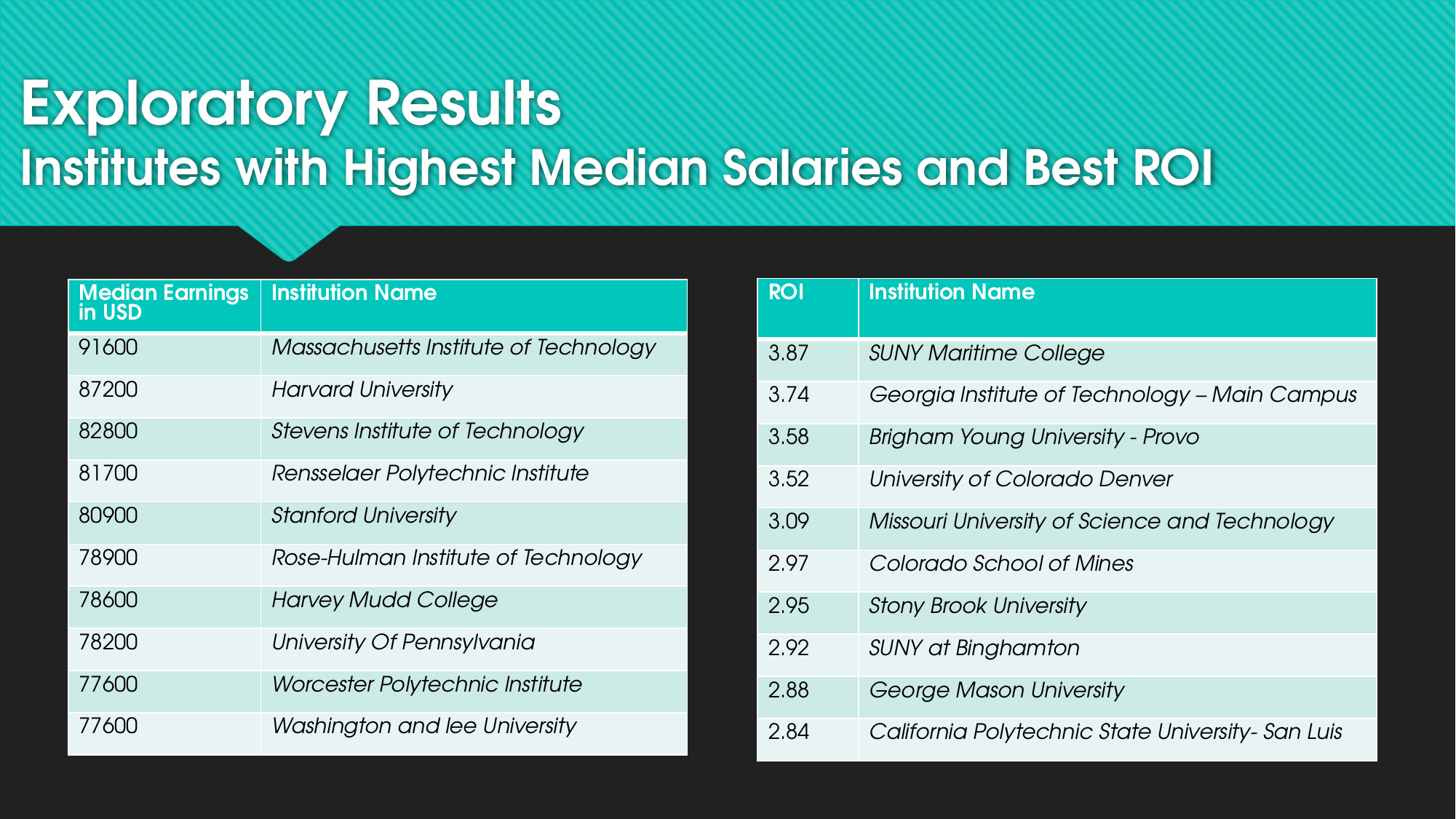

# Exploratory Results Institutes with Highest Median Salaries and Best ROI
| ROI | Institution Name |
| --- | --- |
| 3.87 | SUNY Maritime College |
| 3.74 | Georgia Institute of Technology – Main Campus |
| 3.58 | Brigham Young University - Provo |
| 3.52 | University of Colorado Denver |
| 3.09 | Missouri University of Science and Technology |
| 2.97 | Colorado School of Mines |
| 2.95 | Stony Brook University |
| 2.92 | SUNY at Binghamton |
| 2.88 | George Mason University |
| 2.84 | California Polytechnic State University- San Luis |
| Median Earnings in USD | Institution Name |
| --- | --- |
| 91600 | Massachusetts Institute of Technology |
| 87200 | Harvard University |
| 82800 | Stevens Institute of Technology |
| 81700 | Rensselaer Polytechnic Institute |
| 80900 | Stanford University |
| 78900 | Rose-Hulman Institute of Technology |
| 78600 | Harvey Mudd College |
| 78200 | University Of Pennsylvania |
| 77600 | Worcester Polytechnic Institute |
| 77600 | Washington and lee University |